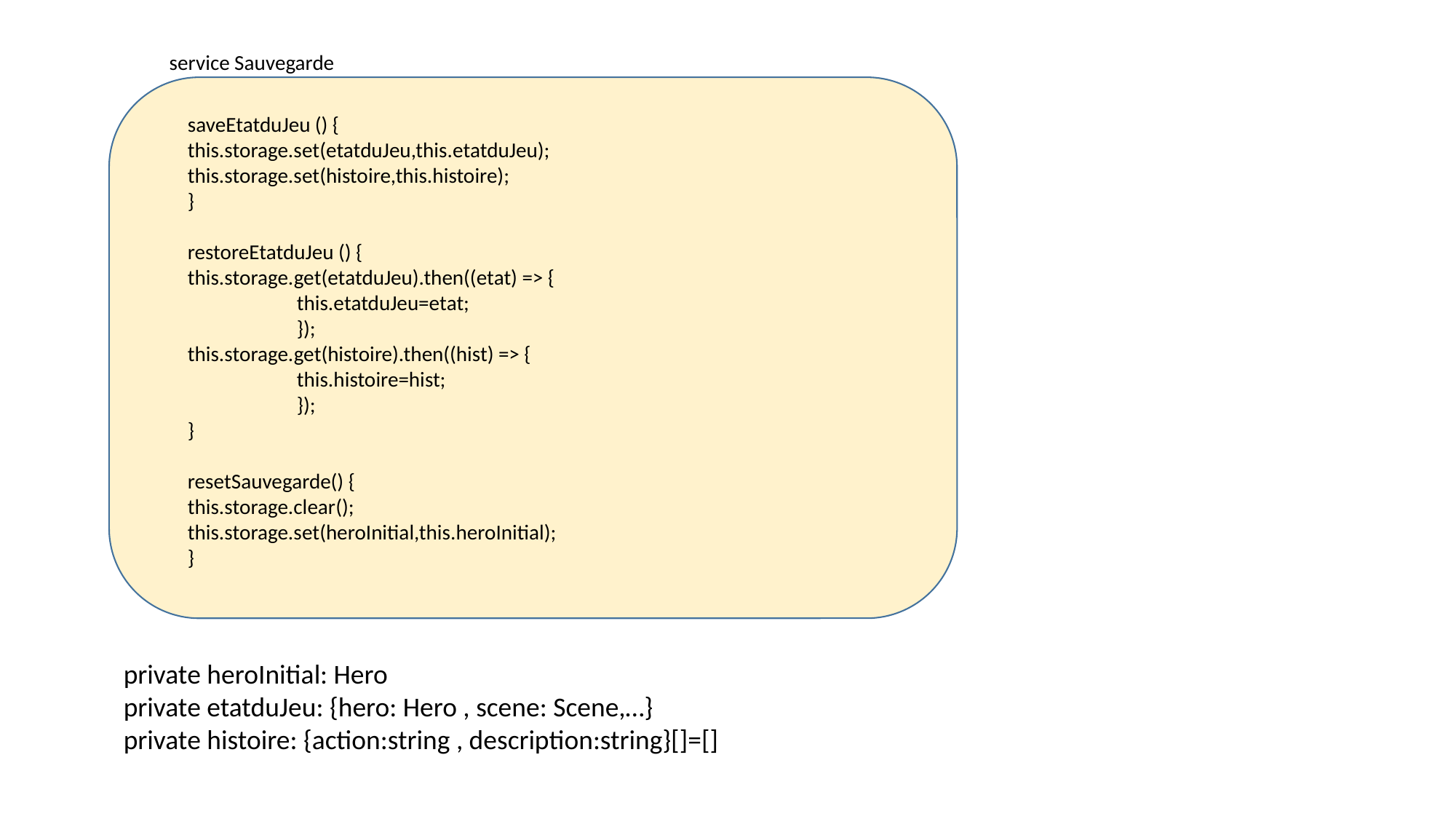

service Sauvegarde

saveEtatduJeu () {
this.storage.set(etatduJeu,this.etatduJeu);
this.storage.set(histoire,this.histoire);
}

restoreEtatduJeu () {
this.storage.get(etatduJeu).then((etat) => {
	this.etatduJeu=etat;
	});
this.storage.get(histoire).then((hist) => {
	this.histoire=hist;
	});
}

resetSauvegarde() {
this.storage.clear();
this.storage.set(heroInitial,this.heroInitial);
}

private heroInitial: Hero
private etatduJeu: {hero: Hero , scene: Scene,…}
private histoire: {action:string , description:string}[]=[]